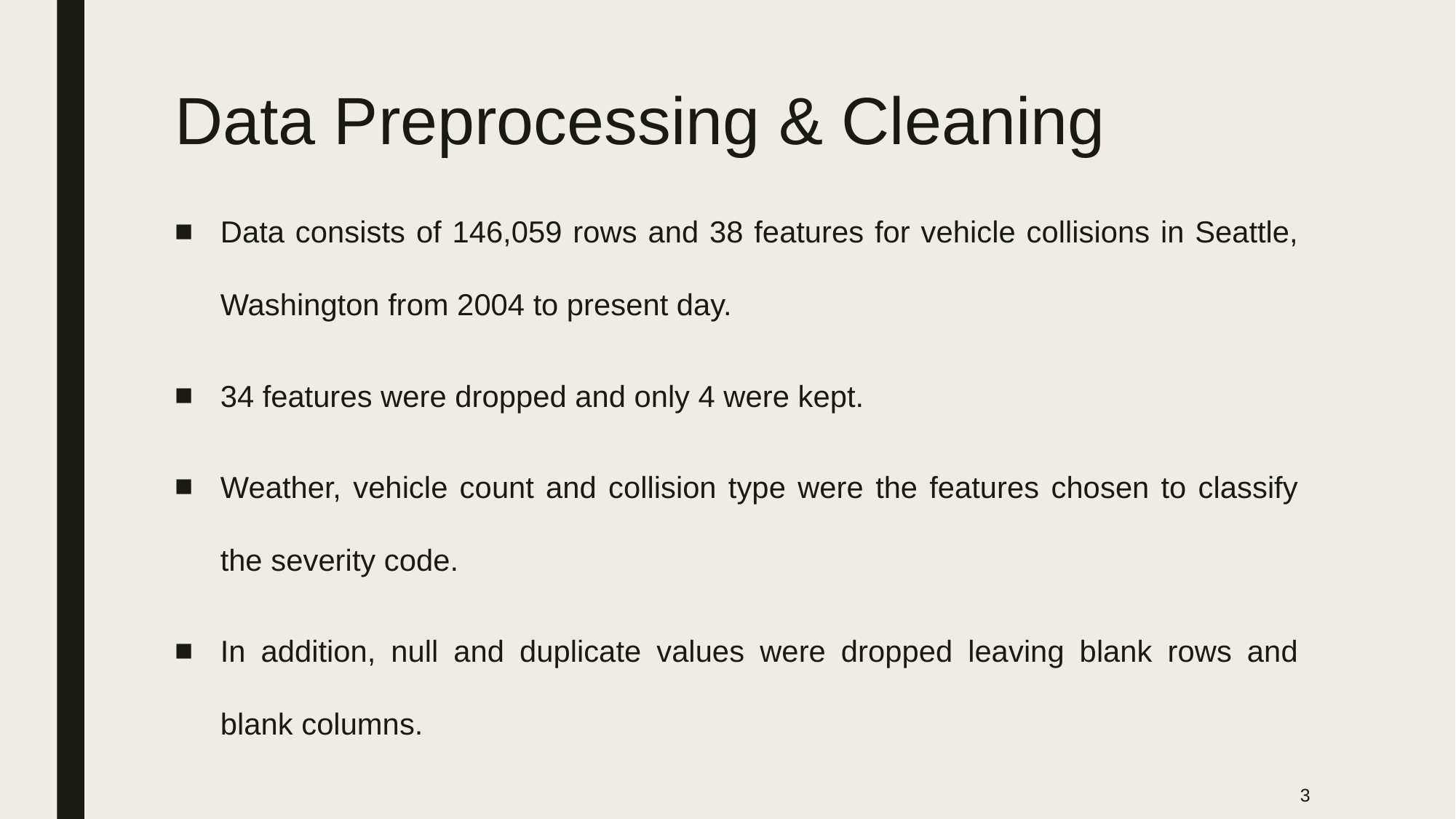

# Data Preprocessing & Cleaning
Data consists of 146,059 rows and 38 features for vehicle collisions in Seattle, Washington from 2004 to present day.
34 features were dropped and only 4 were kept.
Weather, vehicle count and collision type were the features chosen to classify the severity code.
In addition, null and duplicate values were dropped leaving blank rows and blank columns.
3